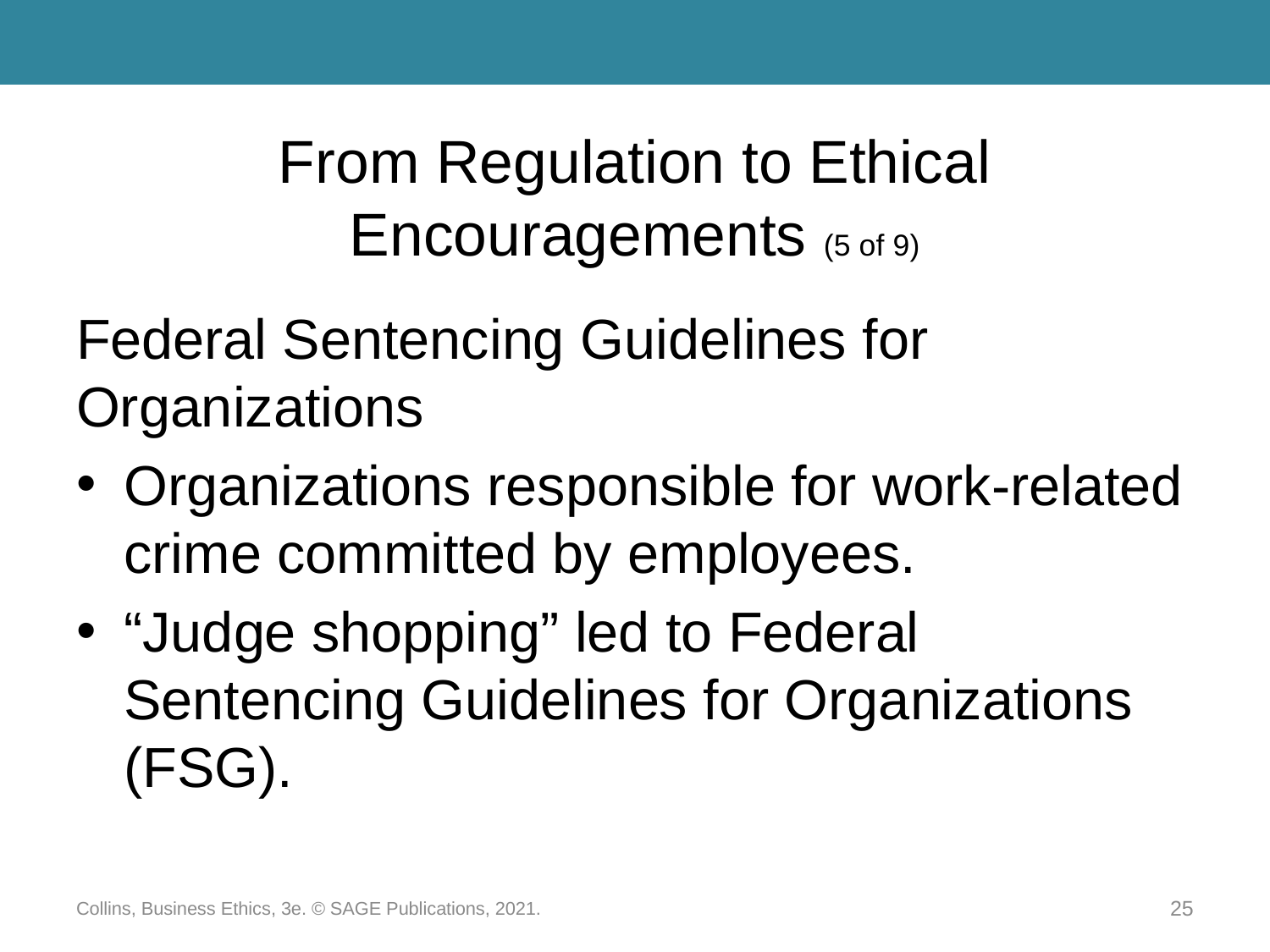

# From Regulation to Ethical Encouragements (5 of 9)
Federal Sentencing Guidelines for Organizations
Organizations responsible for work-related crime committed by employees.
“Judge shopping” led to Federal Sentencing Guidelines for Organizations (FSG).
Collins, Business Ethics, 3e. © SAGE Publications, 2021.
25